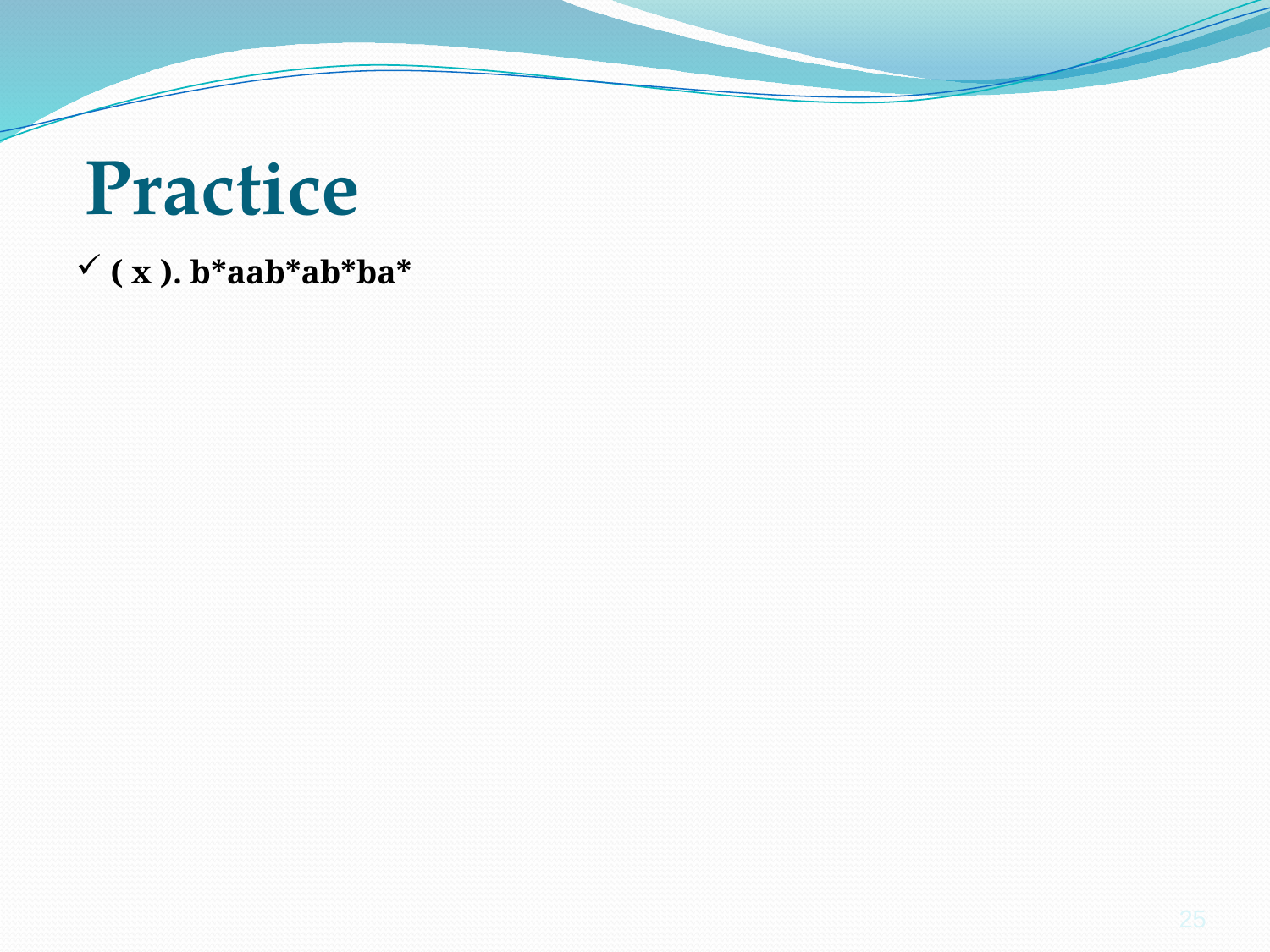

# Practice
 ( x ). b*aab*ab*ba*

25